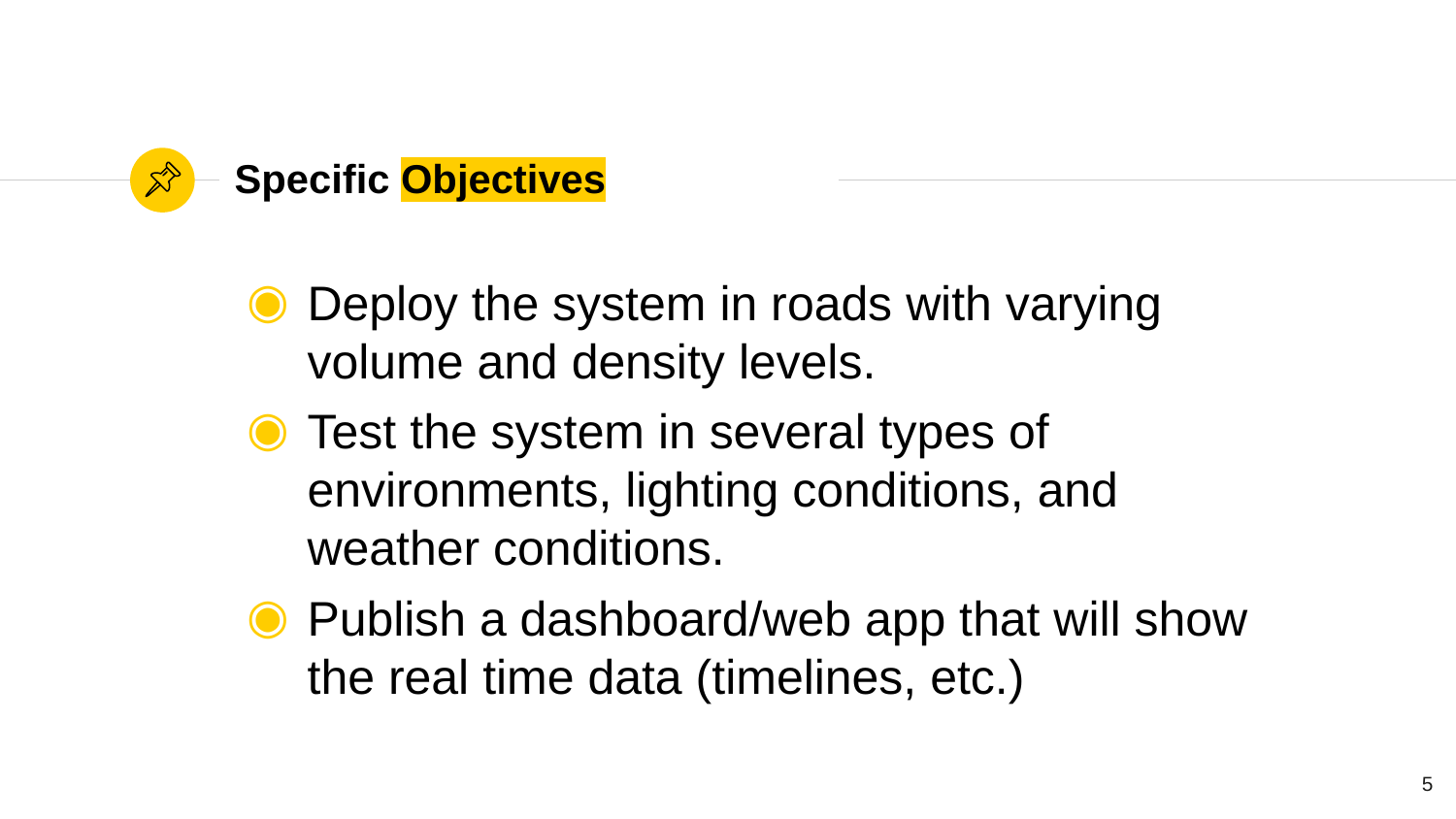

# Specific Objectives

Deploy the system in roads with varying volume and density levels.
Test the system in several types of environments, lighting conditions, and weather conditions.
Publish a dashboard/web app that will show the real time data (timelines, etc.)

5